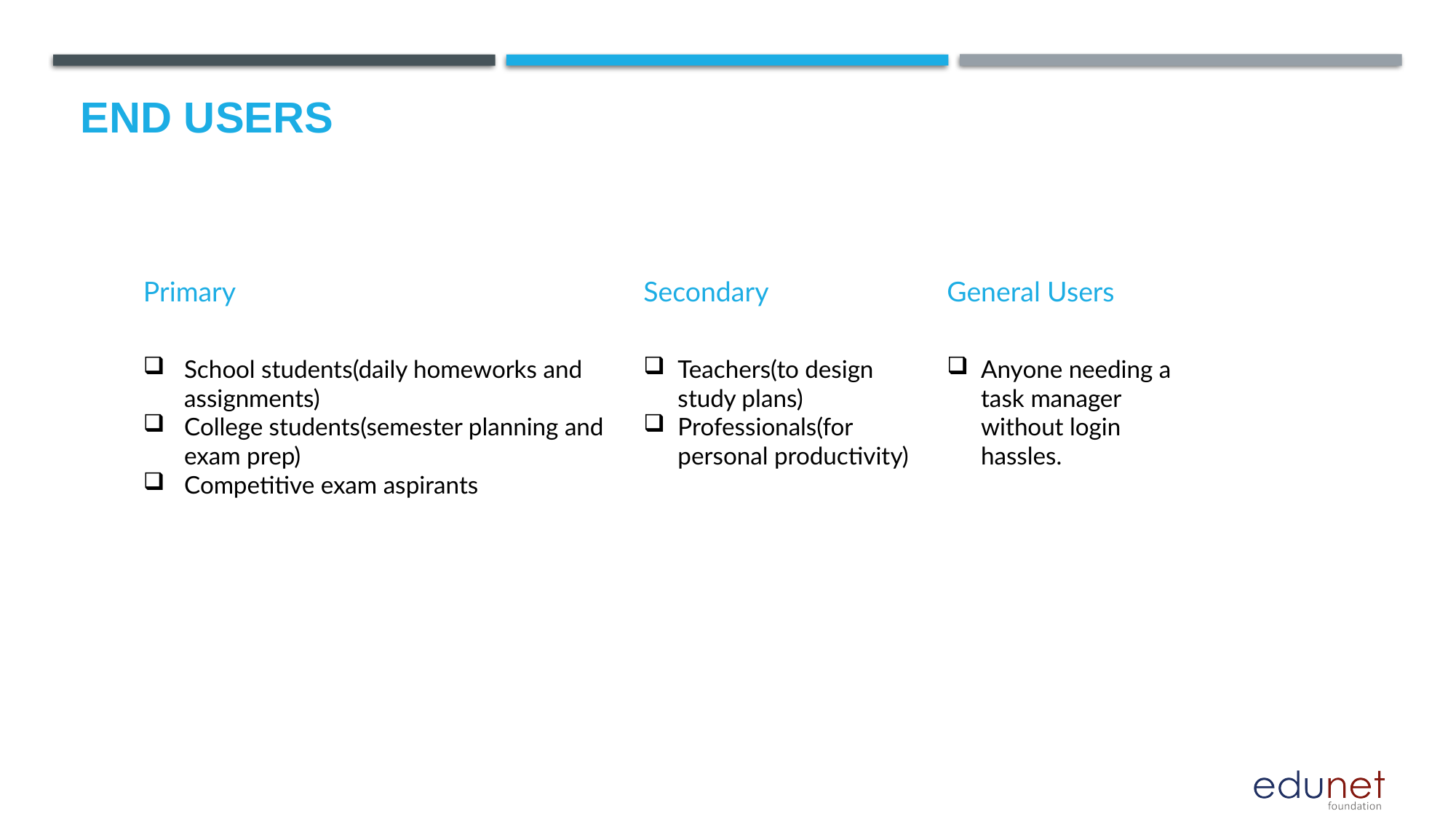

# END USERS
| Primary | Secondary | General Users |
| --- | --- | --- |
| School students(daily homeworks and assignments) College students(semester planning and exam prep) Competitive exam aspirants | Teachers(to design study plans) Professionals(for personal productivity) | Anyone needing a task manager without login hassles. |